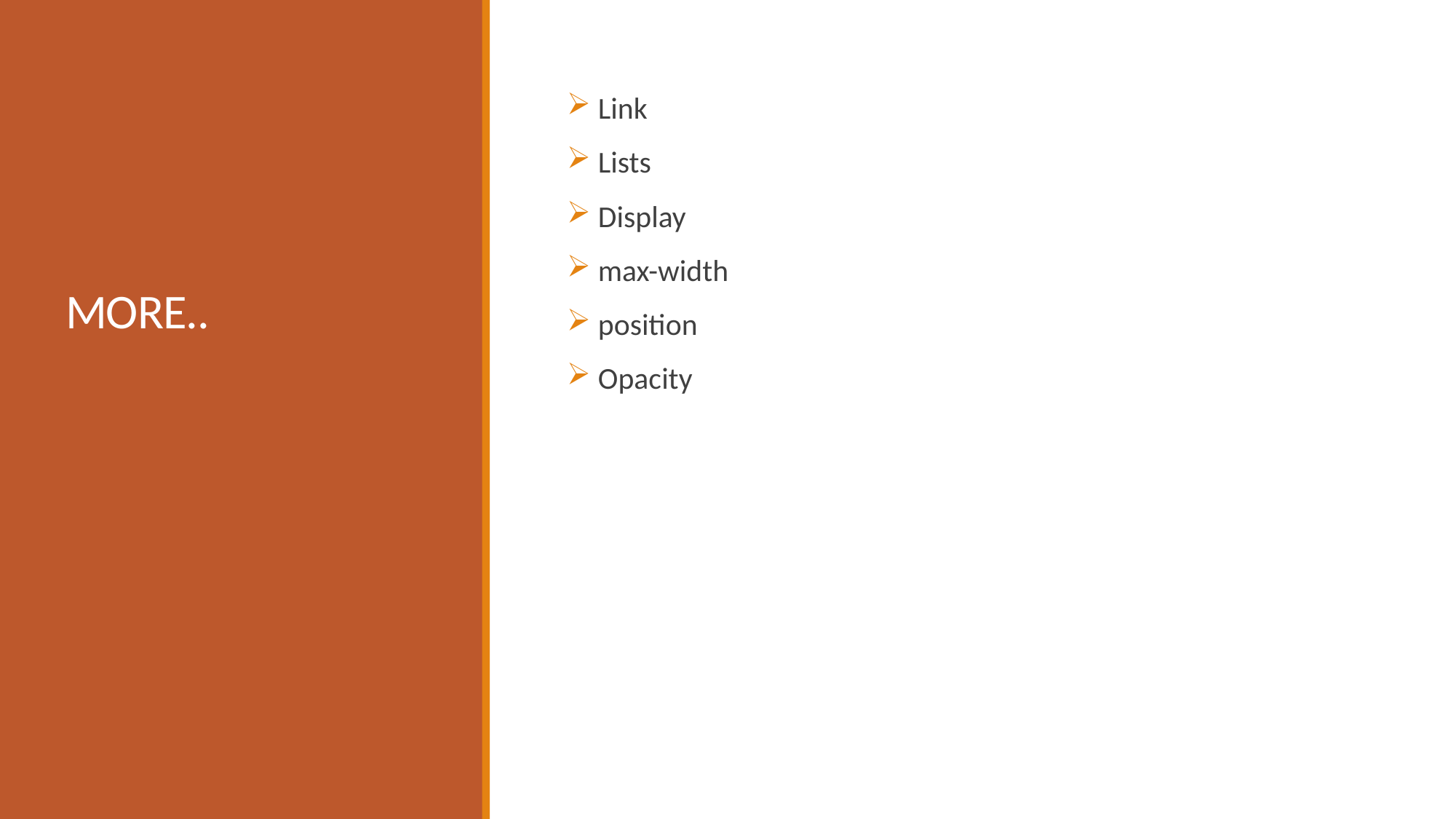

# MORE..
 Link
 Lists
 Display
 max-width
 position
 Opacity